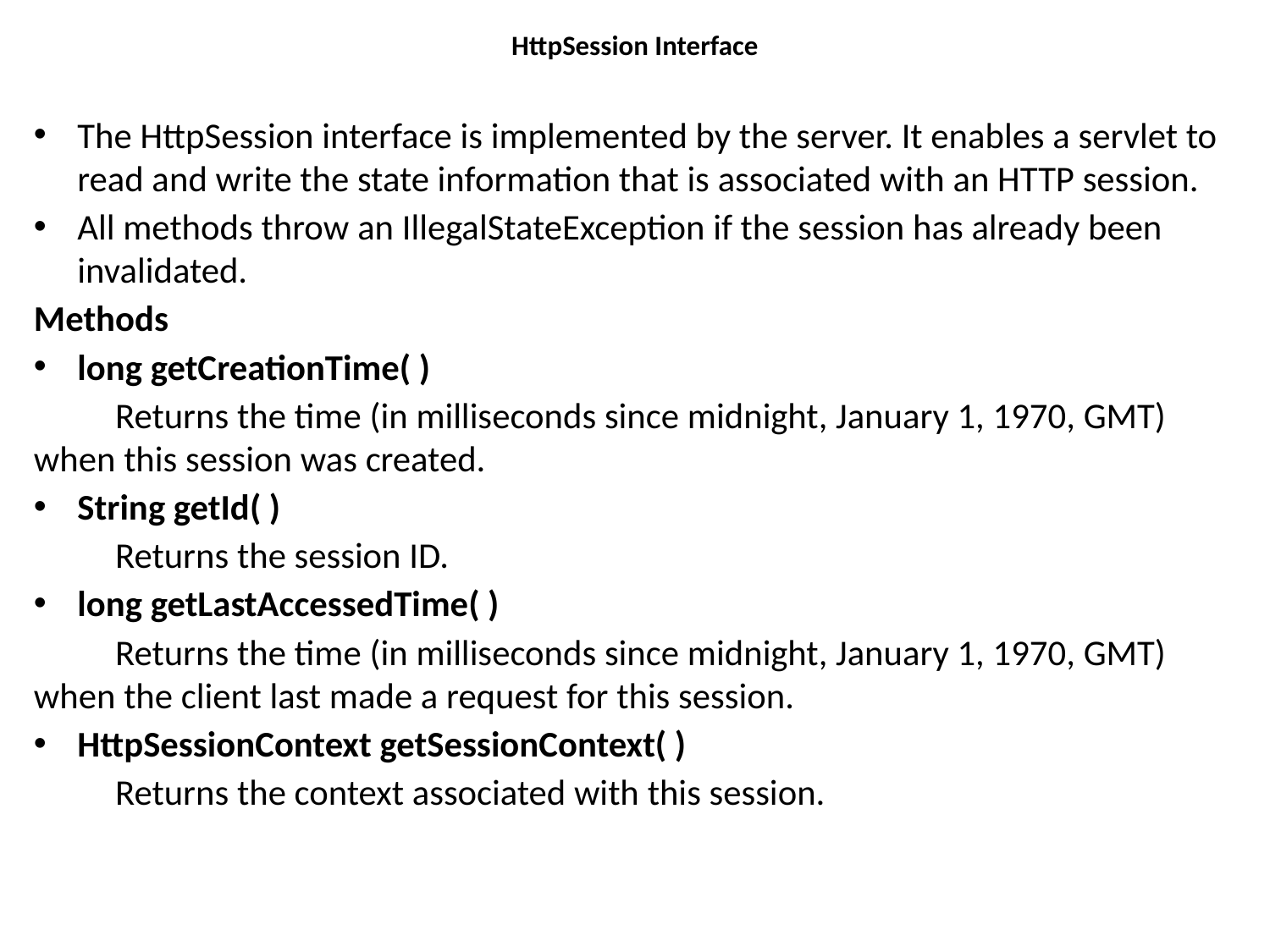

# HttpSession Interface
The HttpSession interface is implemented by the server. It enables a servlet to read and write the state information that is associated with an HTTP session.
All methods throw an IllegalStateException if the session has already been invalidated.
Methods
long getCreationTime( )
	Returns the time (in milliseconds since midnight, January 1, 1970, GMT) when this session was created.
String getId( )
	Returns the session ID.
long getLastAccessedTime( )
	Returns the time (in milliseconds since midnight, January 1, 1970, GMT) when the client last made a request for this session.
HttpSessionContext getSessionContext( )
	Returns the context associated with this session.